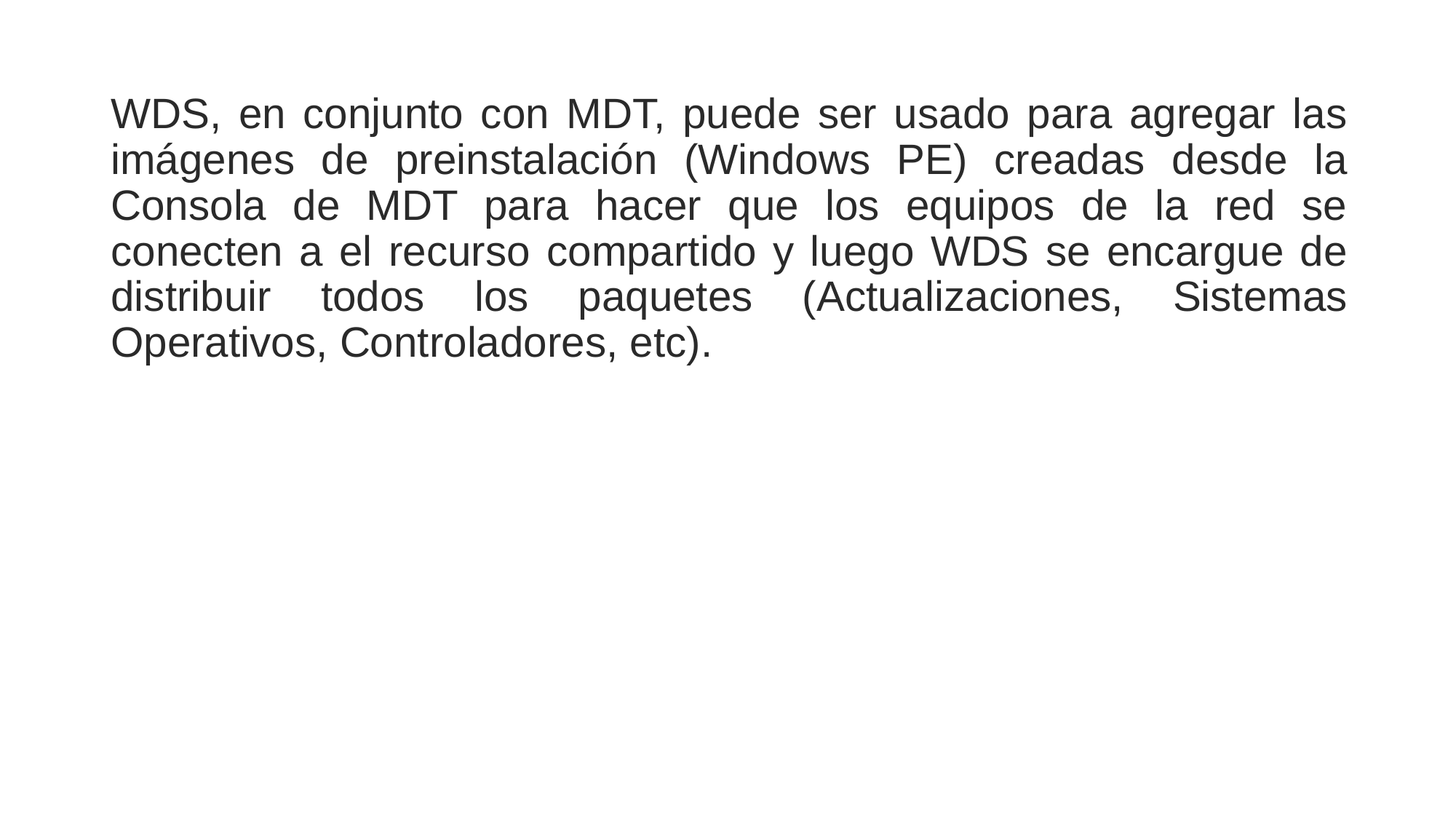

WDS, en conjunto con MDT, puede ser usado para agregar las imágenes de preinstalación (Windows PE) creadas desde la Consola de MDT para hacer que los equipos de la red se conecten a el recurso compartido y luego WDS se encargue de distribuir todos los paquetes (Actualizaciones, Sistemas Operativos, Controladores, etc).